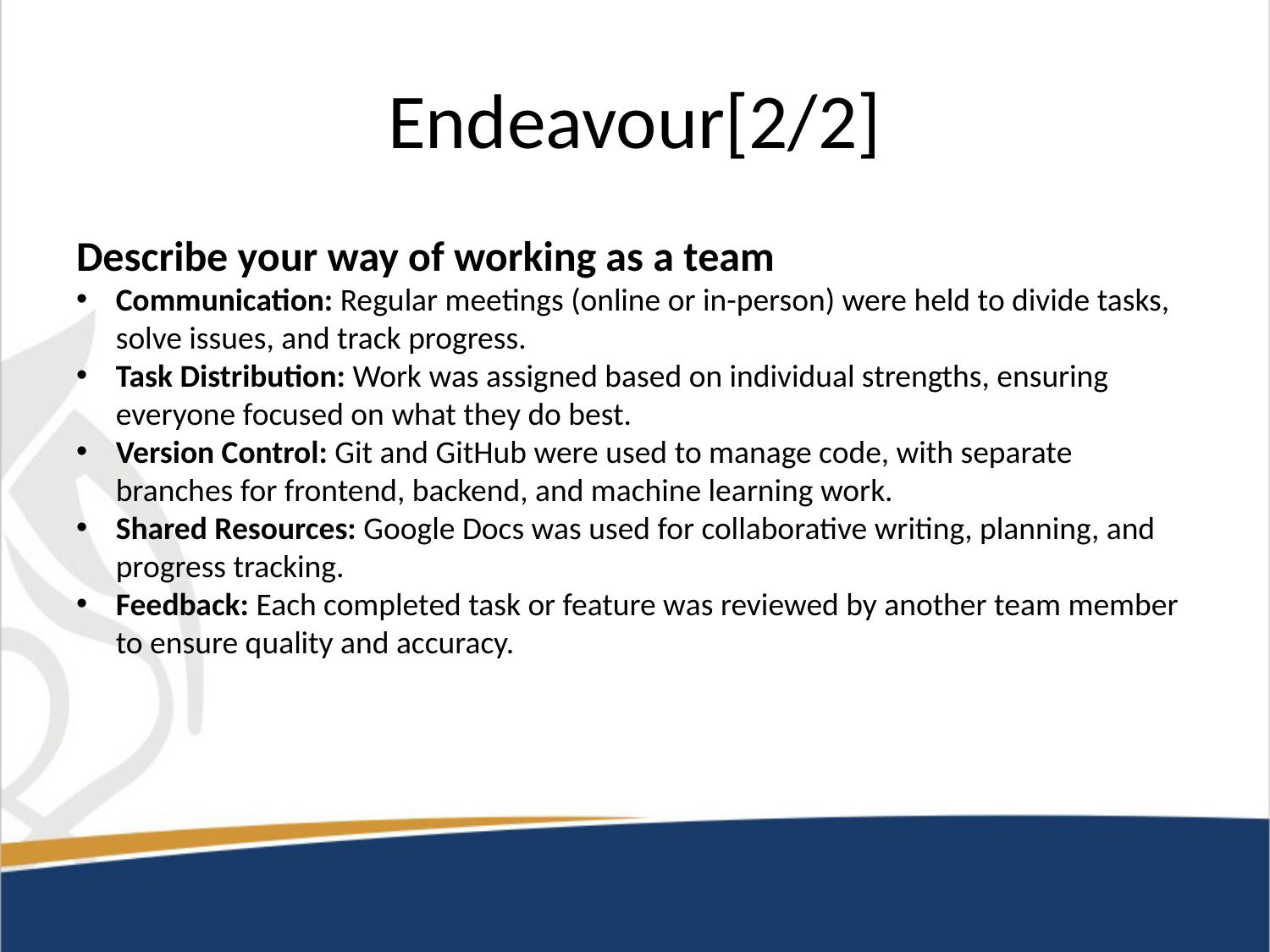

# Endeavour[2/2]
Describe your way of working as a team
Communication: Regular meetings (online or in-person) were held to divide tasks, solve issues, and track progress.
Task Distribution: Work was assigned based on individual strengths, ensuring everyone focused on what they do best.
Version Control: Git and GitHub were used to manage code, with separate branches for frontend, backend, and machine learning work.
Shared Resources: Google Docs was used for collaborative writing, planning, and progress tracking.
Feedback: Each completed task or feature was reviewed by another team member to ensure quality and accuracy.